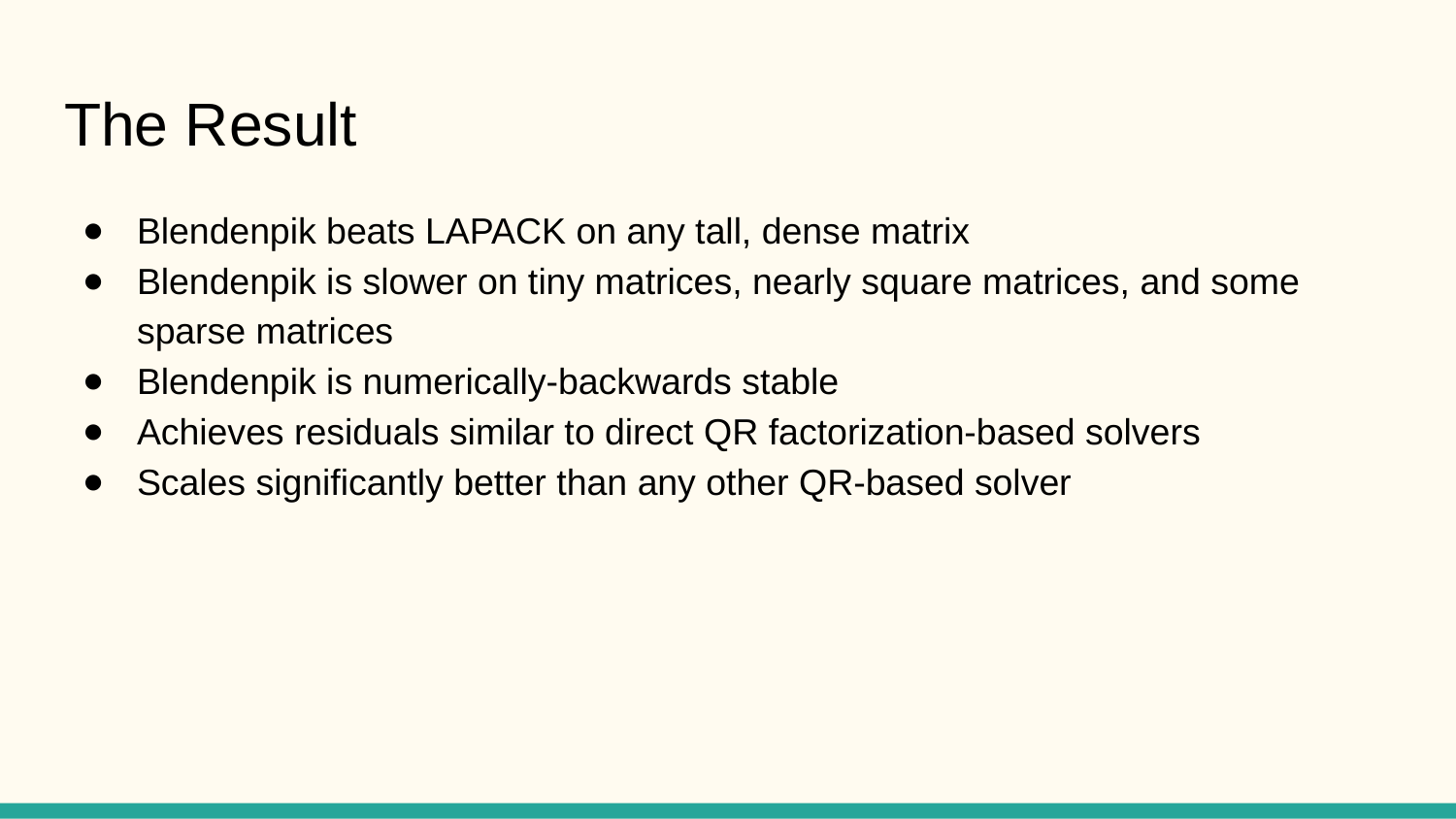

# The Result
Blendenpik beats LAPACK on any tall, dense matrix
Blendenpik is slower on tiny matrices, nearly square matrices, and some sparse matrices
Blendenpik is numerically-backwards stable
Achieves residuals similar to direct QR factorization-based solvers
Scales significantly better than any other QR-based solver